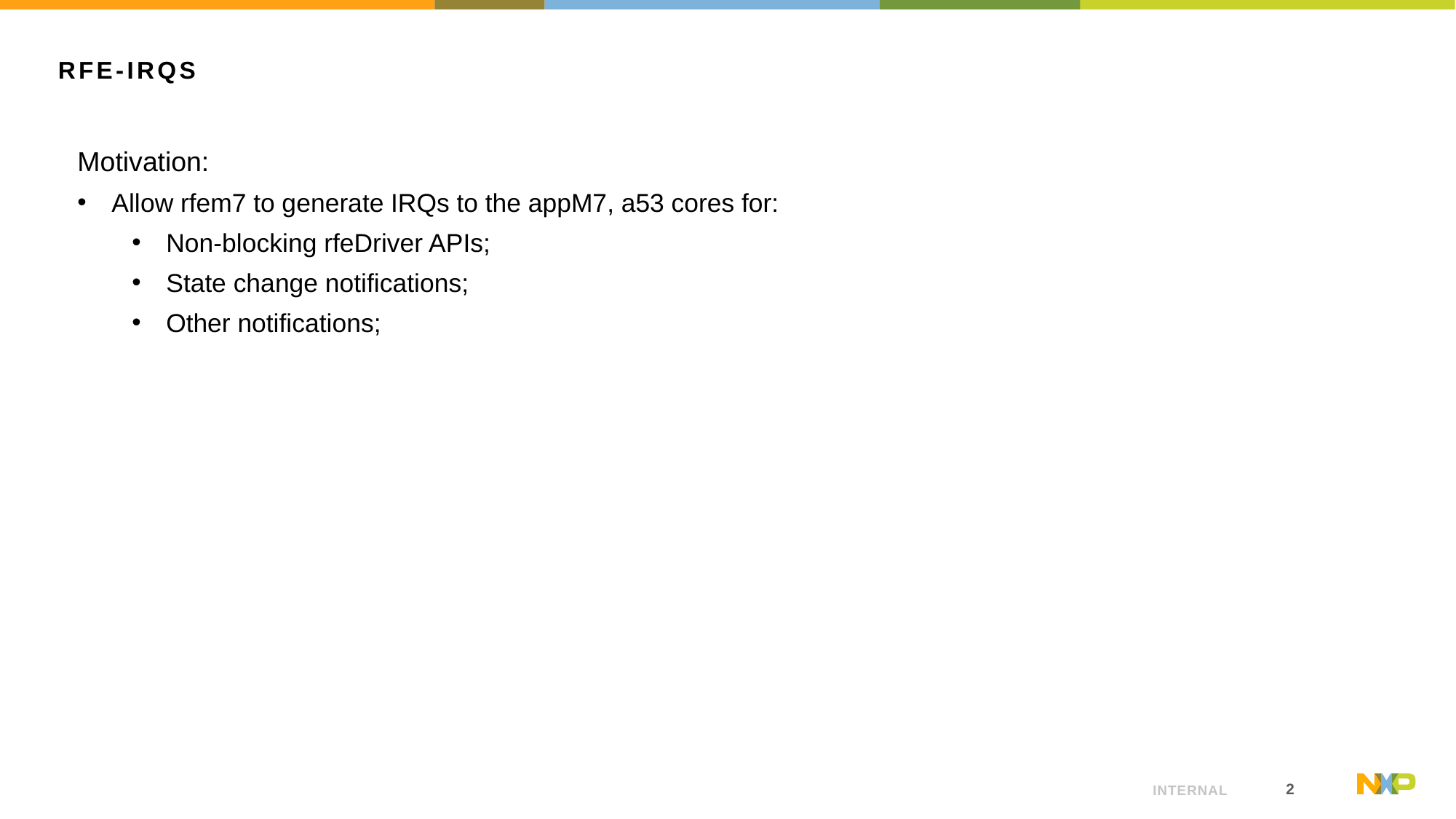

# RFE-IRQs
Motivation:
Allow rfem7 to generate IRQs to the appM7, a53 cores for:
Non-blocking rfeDriver APIs;
State change notifications;
Other notifications;